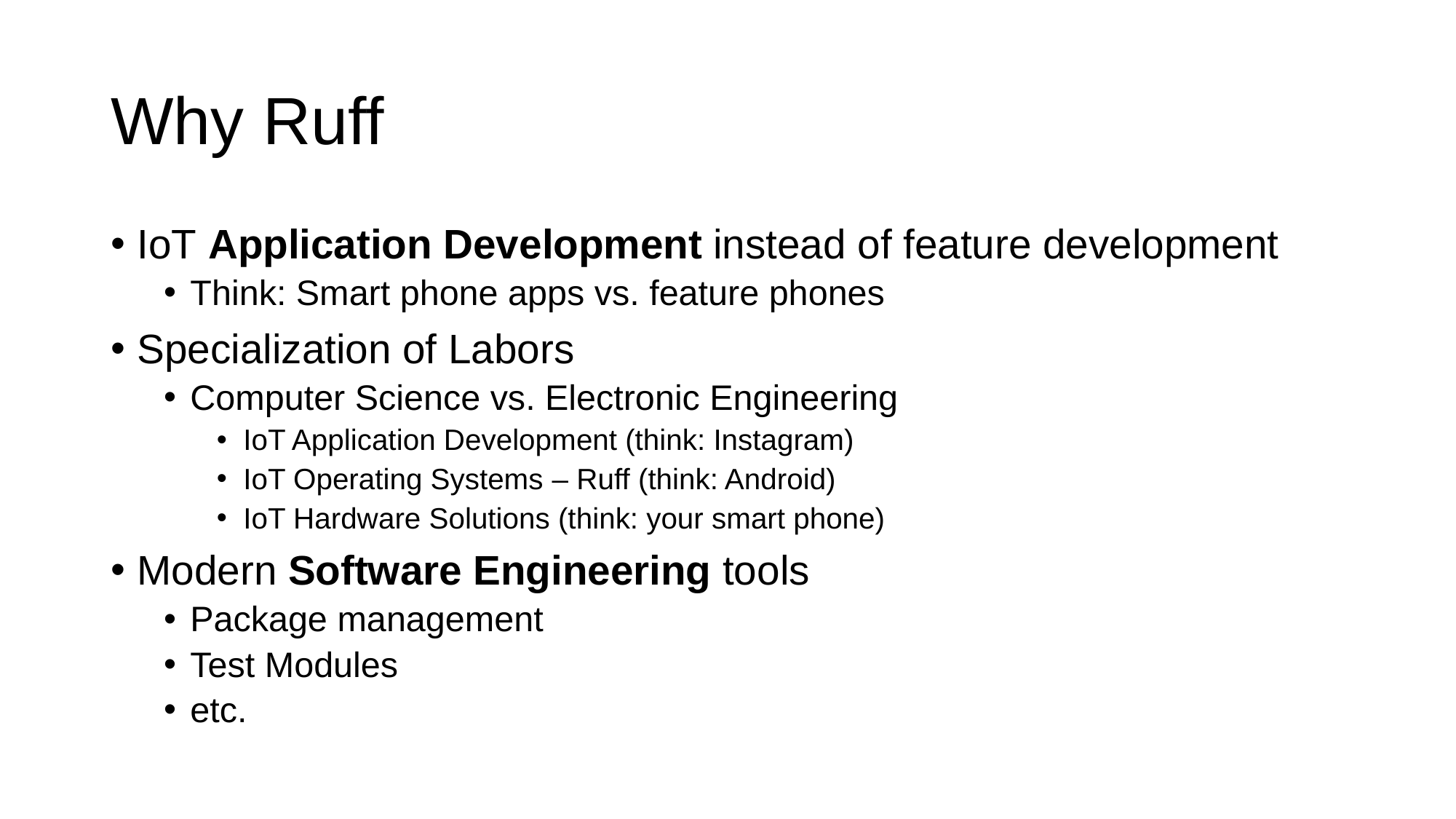

# Why Ruff
IoT Application Development instead of feature development
Think: Smart phone apps vs. feature phones
Specialization of Labors
Computer Science vs. Electronic Engineering
IoT Application Development (think: Instagram)
IoT Operating Systems – Ruff (think: Android)
IoT Hardware Solutions (think: your smart phone)
Modern Software Engineering tools
Package management
Test Modules
etc.